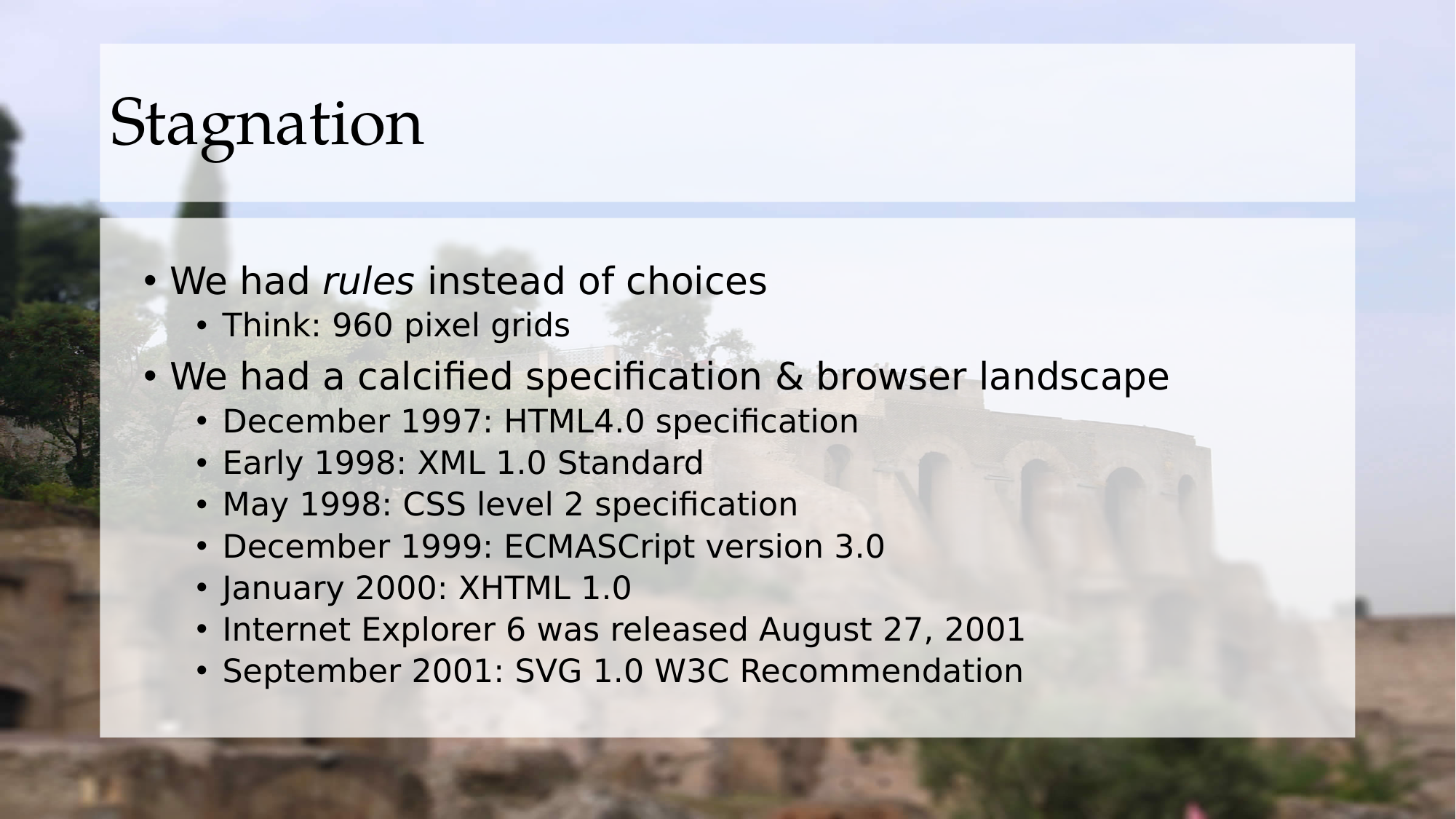

# Stagnation
We had rules instead of choices
Think: 960 pixel grids
We had a calcified specification & browser landscape
December 1997: HTML4.0 specification
Early 1998: XML 1.0 Standard
May 1998: CSS level 2 specification
December 1999: ECMASCript version 3.0
January 2000: XHTML 1.0
Internet Explorer 6 was released August 27, 2001
September 2001: SVG 1.0 W3C Recommendation